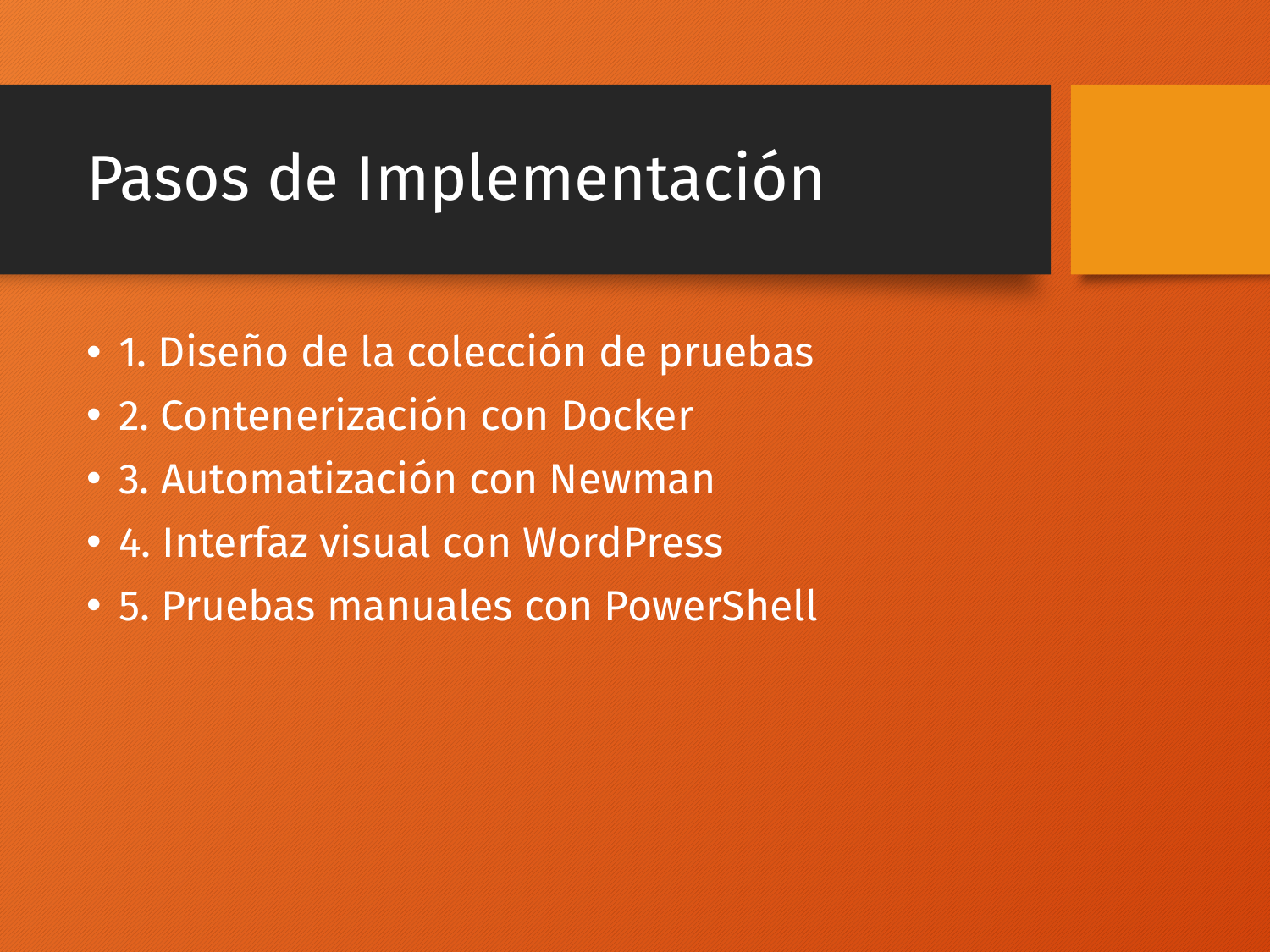

# Pasos de Implementación
1. Diseño de la colección de pruebas
2. Contenerización con Docker
3. Automatización con Newman
4. Interfaz visual con WordPress
5. Pruebas manuales con PowerShell